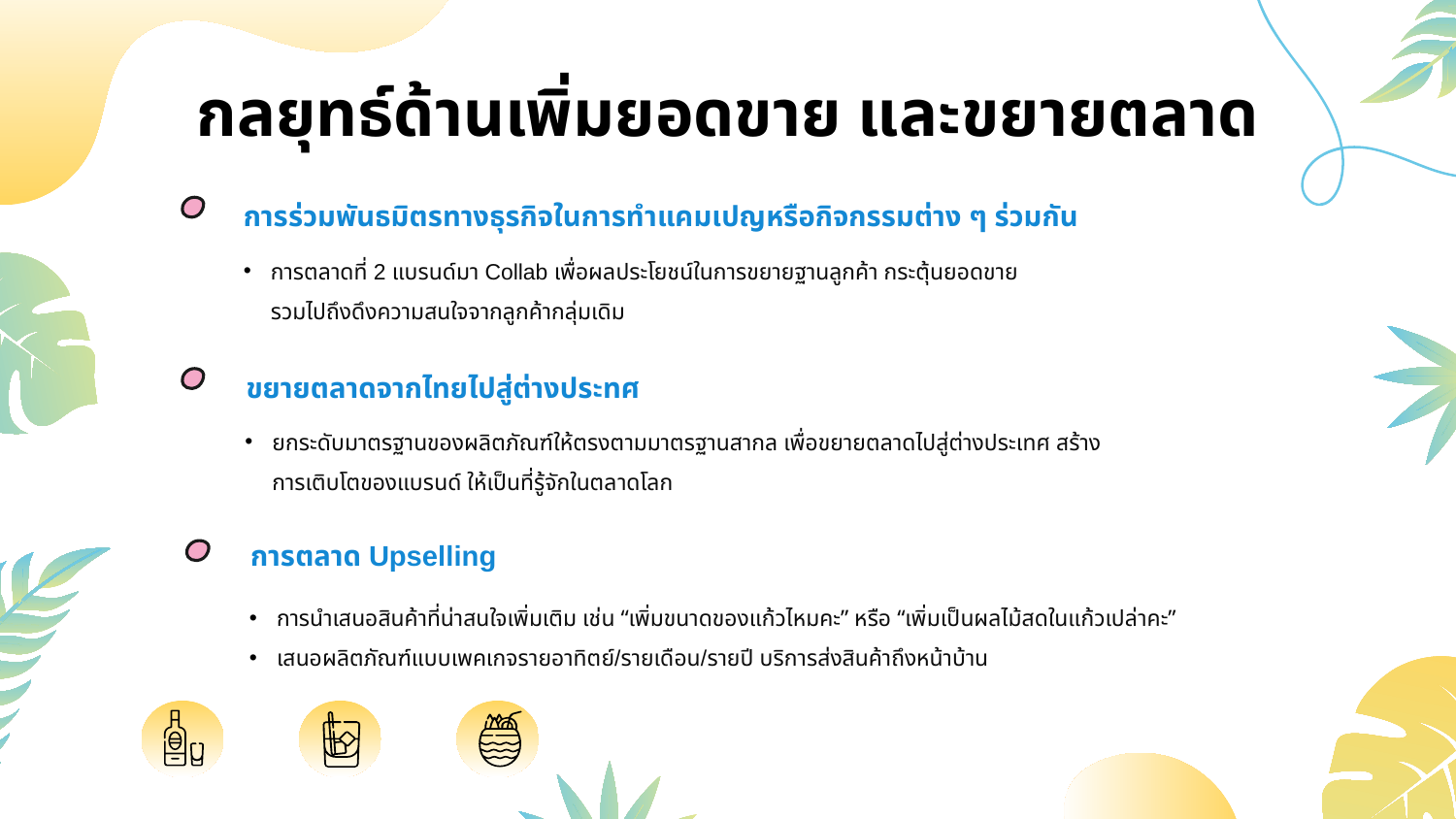

กลยุทธ์ด้านเพิ่มยอดขาย และขยายตลาด
การร่วมพันธมิตรทางธุรกิจในการทำแคมเปญหรือกิจกรรมต่าง ๆ ร่วมกัน

การตลาดที่ 2 แบรนด์มา Collab เพื่อผลประโยชน์ในการขยายฐานลูกค้า กระตุ้นยอดขาย รวมไปถึงดึงความสนใจจากลูกค้ากลุ่มเดิม
ขยายตลาดจากไทยไปสู่ต่างประทศ

ยกระดับมาตรฐานของผลิตภัณฑ์ให้ตรงตามมาตรฐานสากล เพื่อขยายตลาดไปสู่ต่างประเทศ สร้างการเติบโตของแบรนด์ ให้เป็นที่รู้จักในตลาดโลก
การตลาด Upselling

การนำเสนอสินค้าที่น่าสนใจเพิ่มเติม เช่น “เพิ่มขนาดของแก้วไหมคะ” หรือ “เพิ่มเป็นผลไม้สดในแก้วเปล่าคะ”
เสนอผลิตภัณฑ์แบบเพคเกจรายอาทิตย์/รายเดือน/รายปี บริการส่งสินค้าถึงหน้าบ้าน